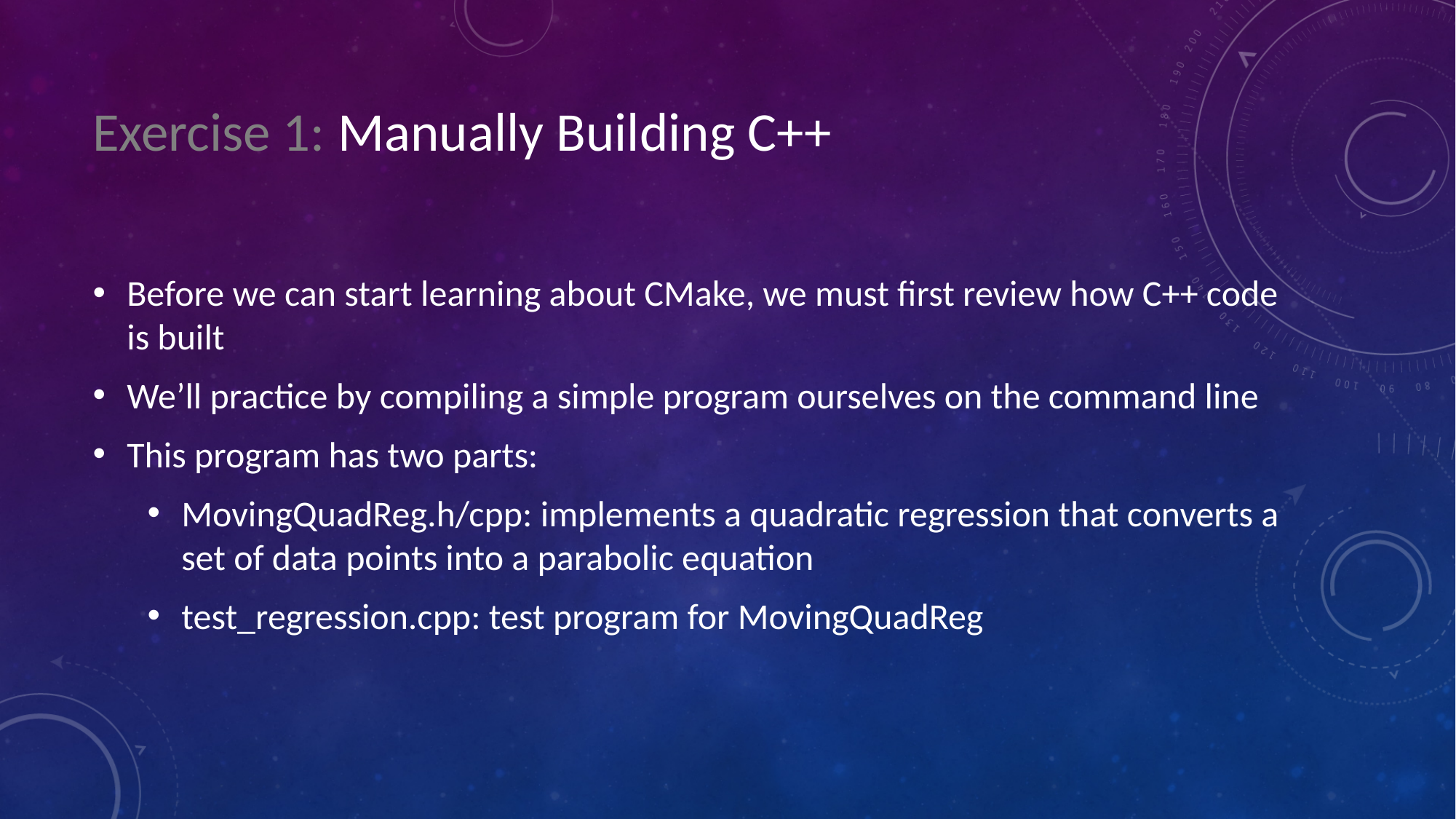

# Exercise 1: Manually Building C++
Before we can start learning about CMake, we must first review how C++ code is built
We’ll practice by compiling a simple program ourselves on the command line
This program has two parts:
MovingQuadReg.h/cpp: implements a quadratic regression that converts a set of data points into a parabolic equation
test_regression.cpp: test program for MovingQuadReg